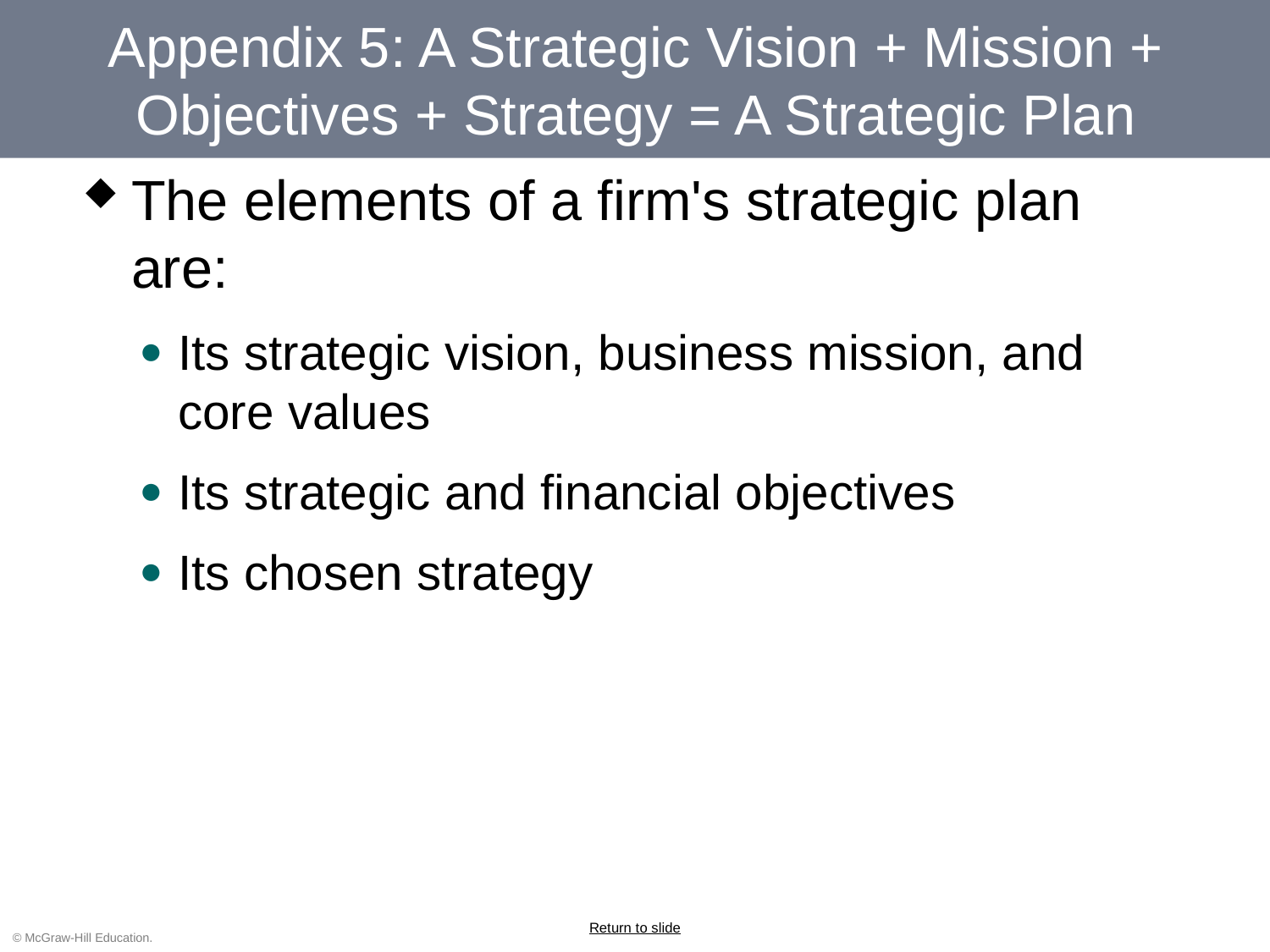

# Appendix 5: A Strategic Vision + Mission + Objectives + Strategy = A Strategic Plan
The elements of a firm's strategic plan are:
Its strategic vision, business mission, and core values
Its strategic and financial objectives
Its chosen strategy
Return to slide